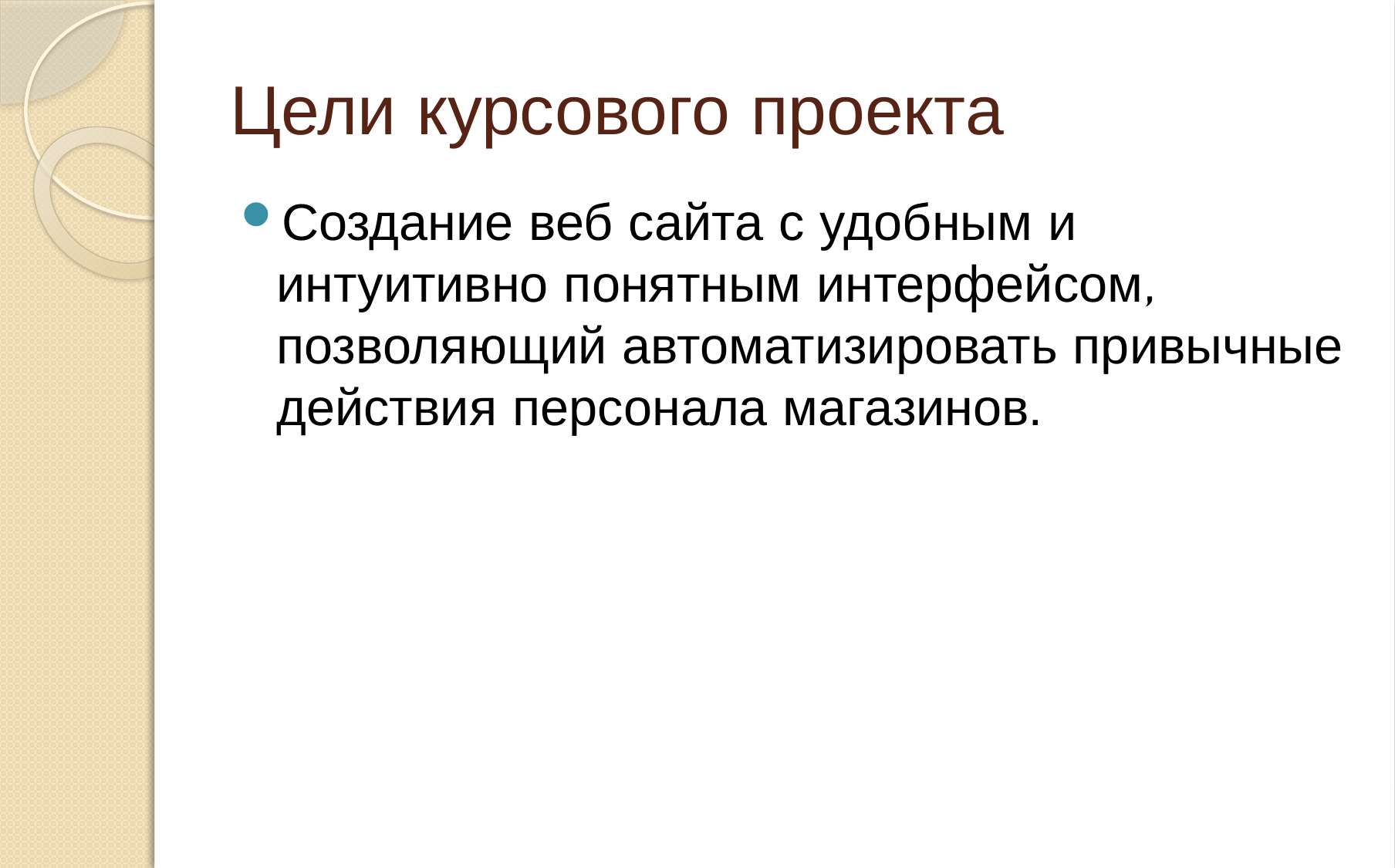

# Цели курсового проекта
Создание веб сайта с удобным и интуитивно понятным интерфейсом, позволяющий автоматизировать привычные действия персонала магазинов.